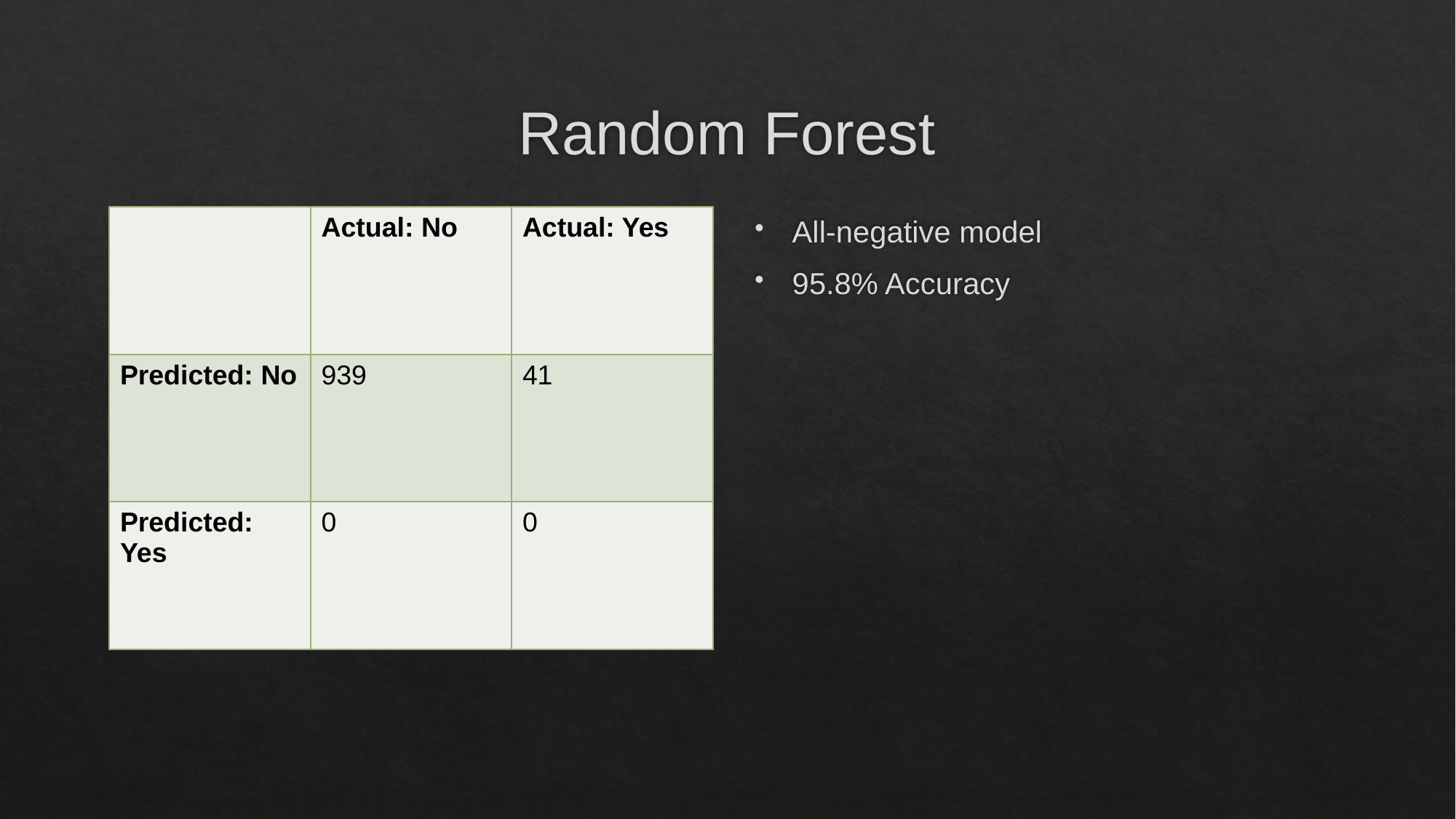

# Random Forest
|  | Actual: No | Actual: Yes |
| --- | --- | --- |
| Predicted: No | 939 | 41 |
| Predicted: Yes | 0 | 0 |
All-negative model
95.8% Accuracy